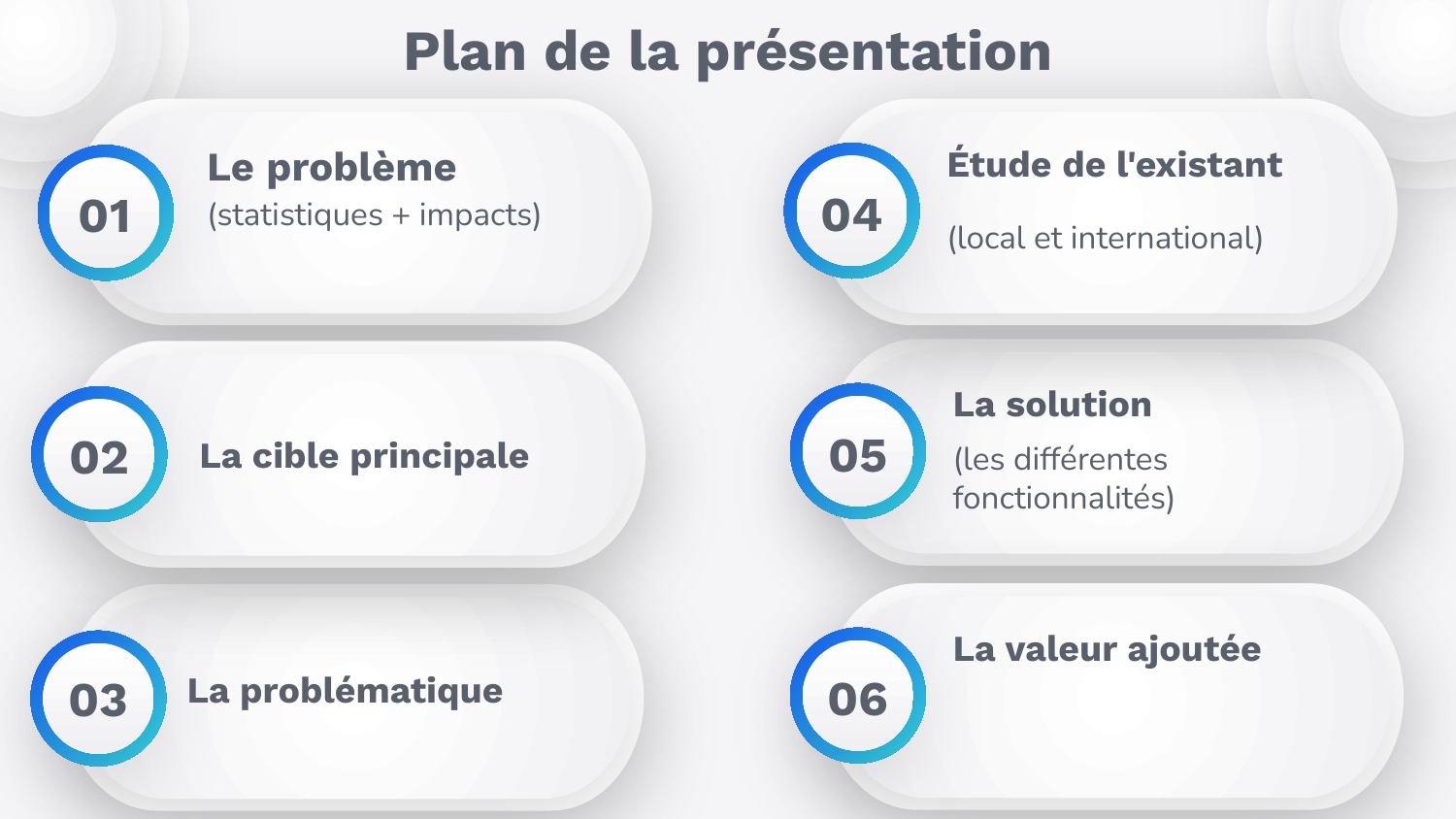

# Plan de la présentation

Le problème
Étude de l'existant

04
01
(statistiques + impacts)
(local et international)

La solution

05
02
La cible principale
(les différentes fonctionnalités)

La valeur ajoutée

06
03
La problématique